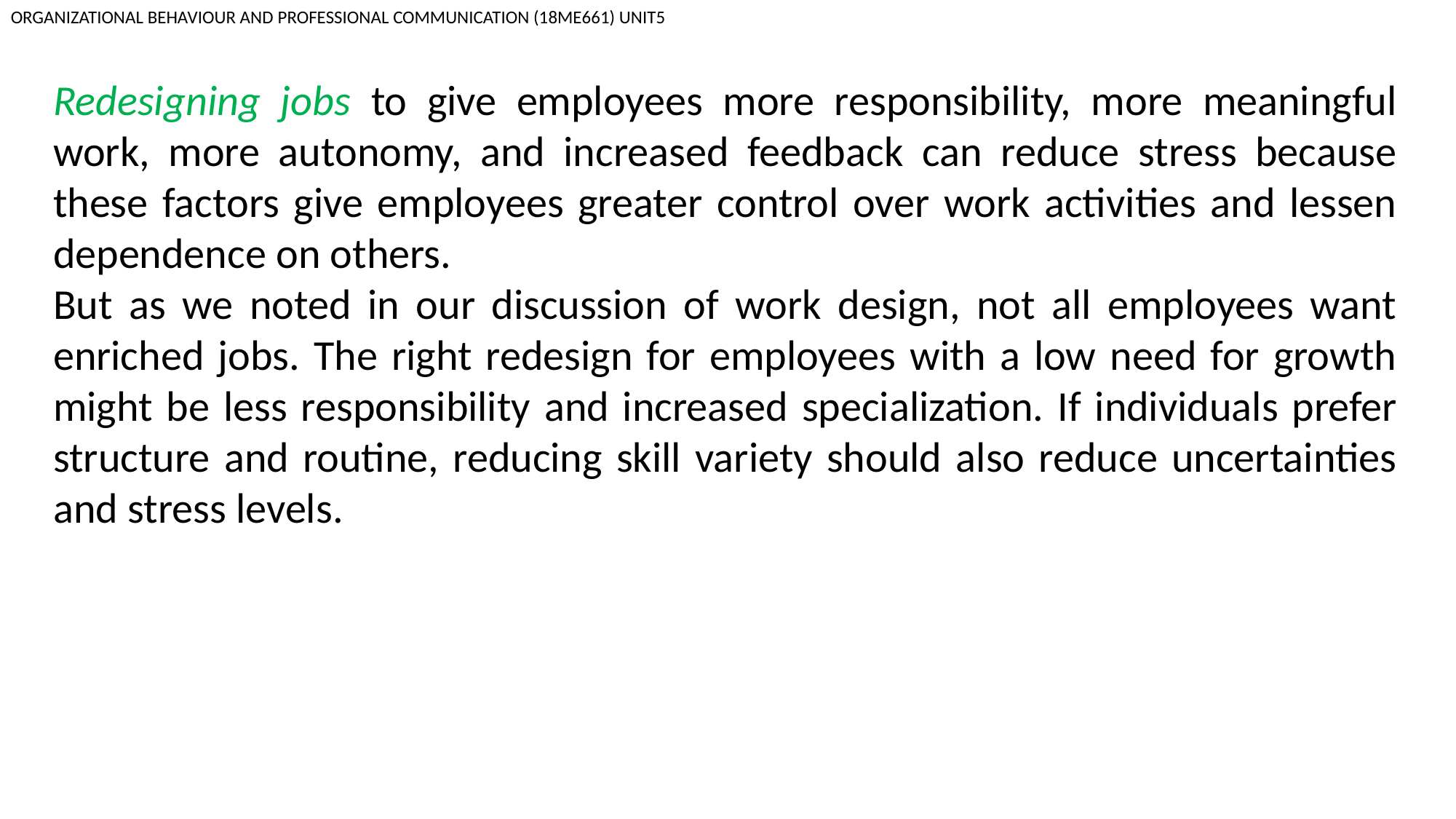

ORGANIZATIONAL BEHAVIOUR AND PROFESSIONAL COMMUNICATION (18ME661) UNIT5
Redesigning jobs to give employees more responsibility, more meaningful work, more autonomy, and increased feedback can reduce stress because these factors give employees greater control over work activities and lessen dependence on others.
But as we noted in our discussion of work design, not all employees want enriched jobs. The right redesign for employees with a low need for growth might be less responsibility and increased specialization. If individuals prefer structure and routine, reducing skill variety should also reduce uncertainties and stress levels.